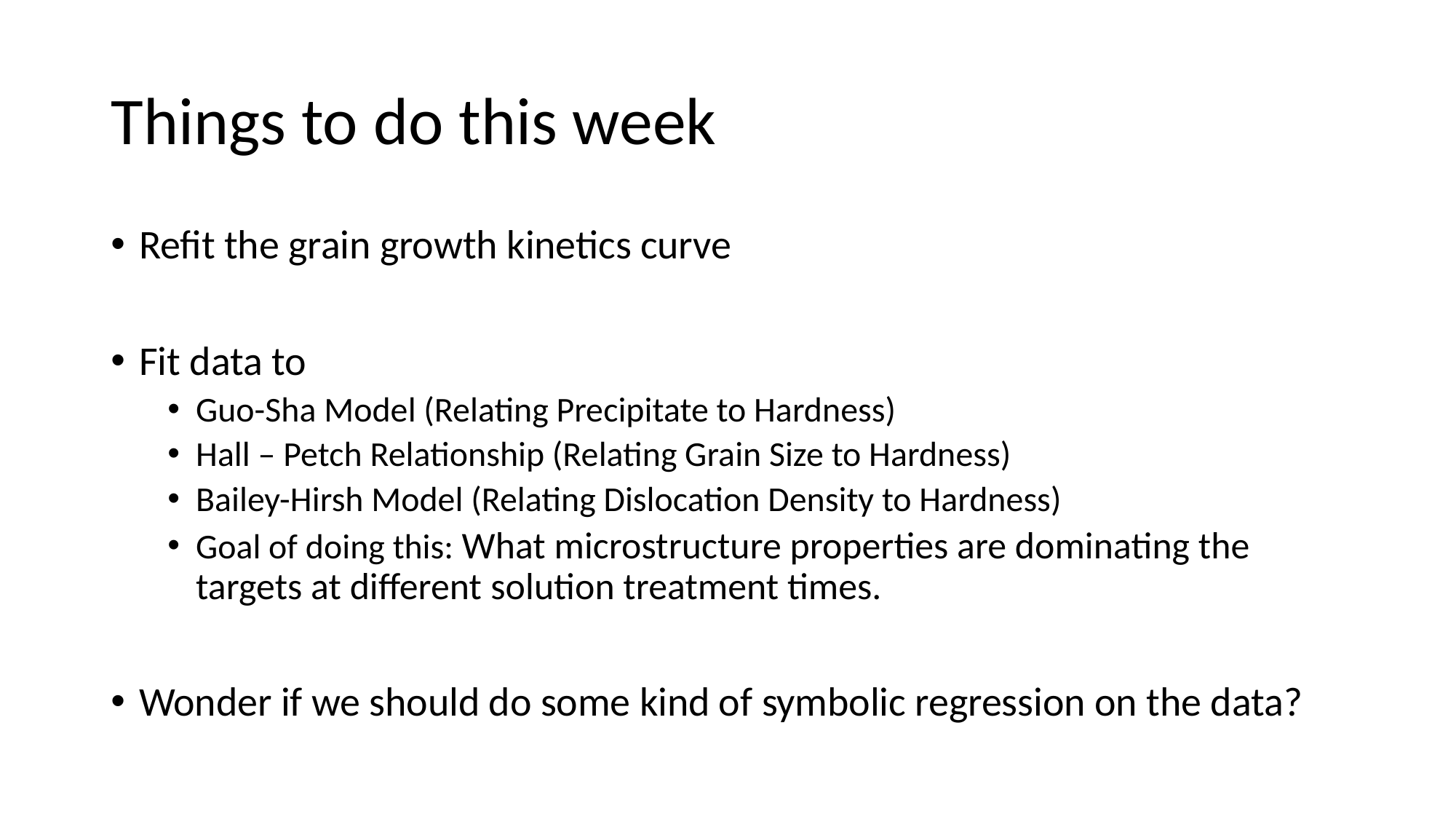

# Things to do this week
Refit the grain growth kinetics curve

Fit data to
Guo-Sha Model (Relating Precipitate to Hardness)
Hall – Petch Relationship (Relating Grain Size to Hardness)
Bailey-Hirsh Model (Relating Dislocation Density to Hardness)
Goal of doing this: What microstructure properties are dominating the targets at different solution treatment times.

Wonder if we should do some kind of symbolic regression on the data?